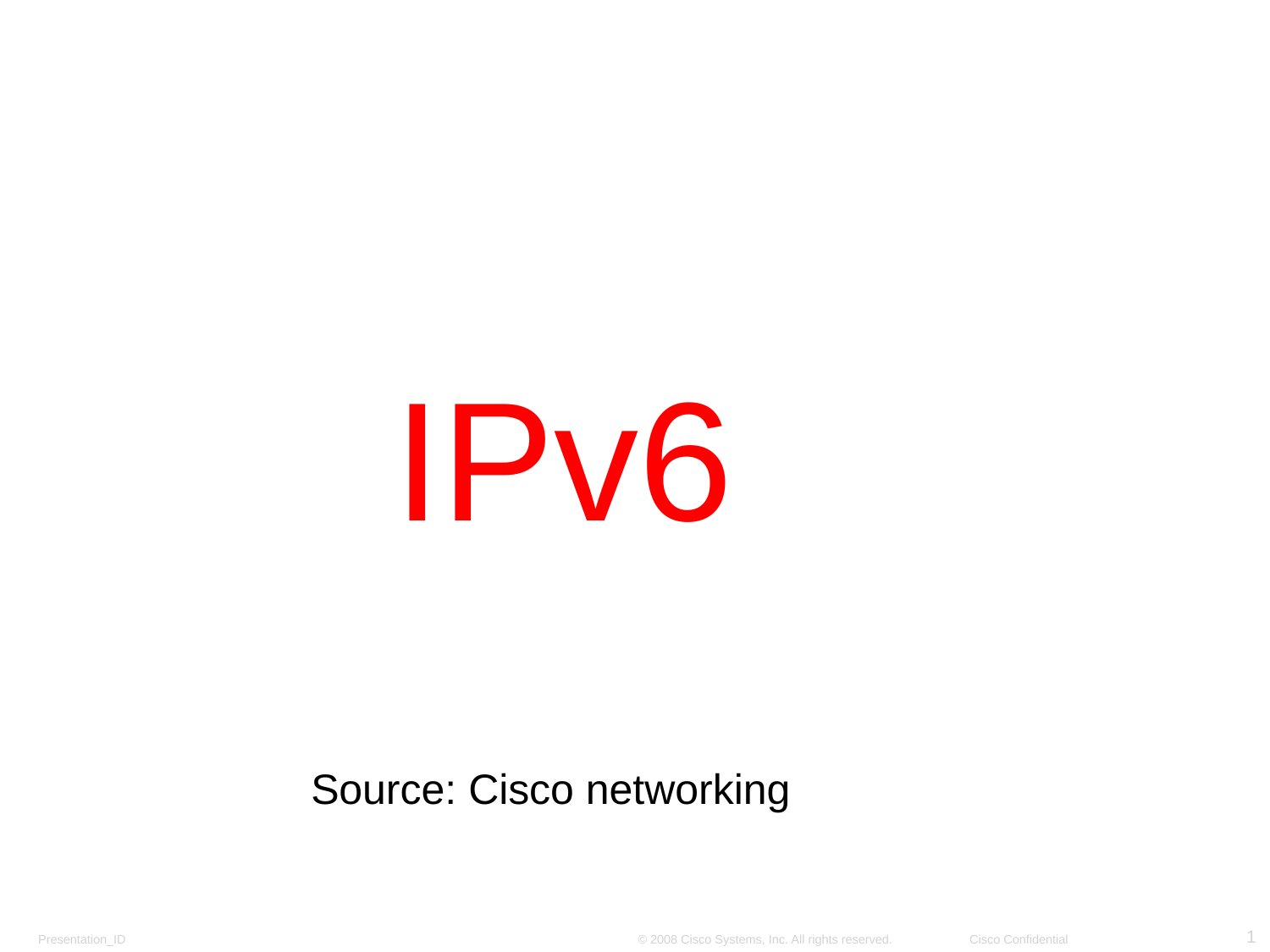

# IPv6 Network Addresses
IPv4 Issues
The IPv6
Source: Cisco networking